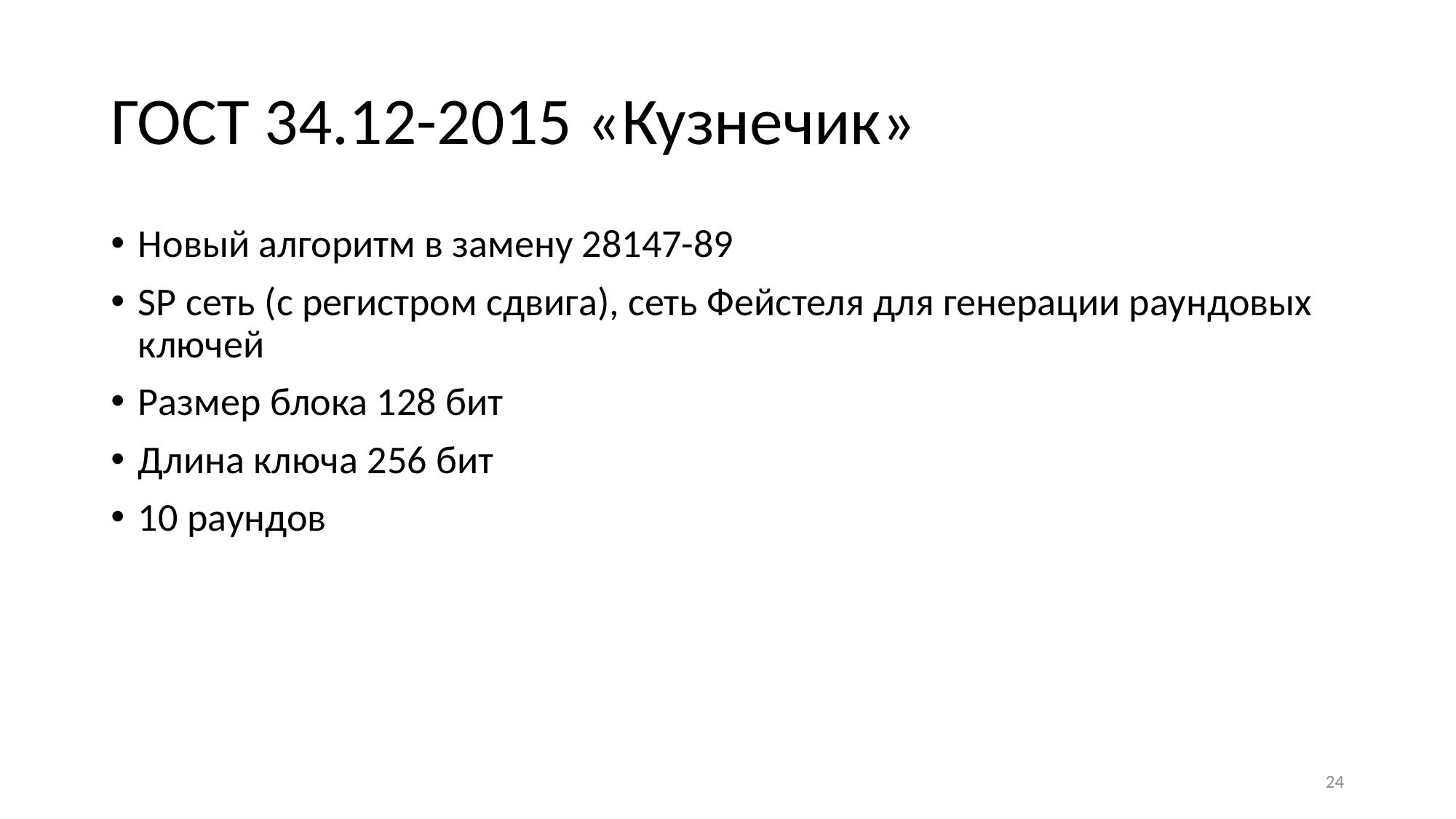

# ГОСТ 34.12-2015 «Кузнечик»
Новый алгоритм в замену 28147-89
SP сеть (с регистром сдвига), сеть Фейстеля для генерации раундовых ключей
Размер блока 128 бит
Длина ключа 256 бит
10 раундов
24